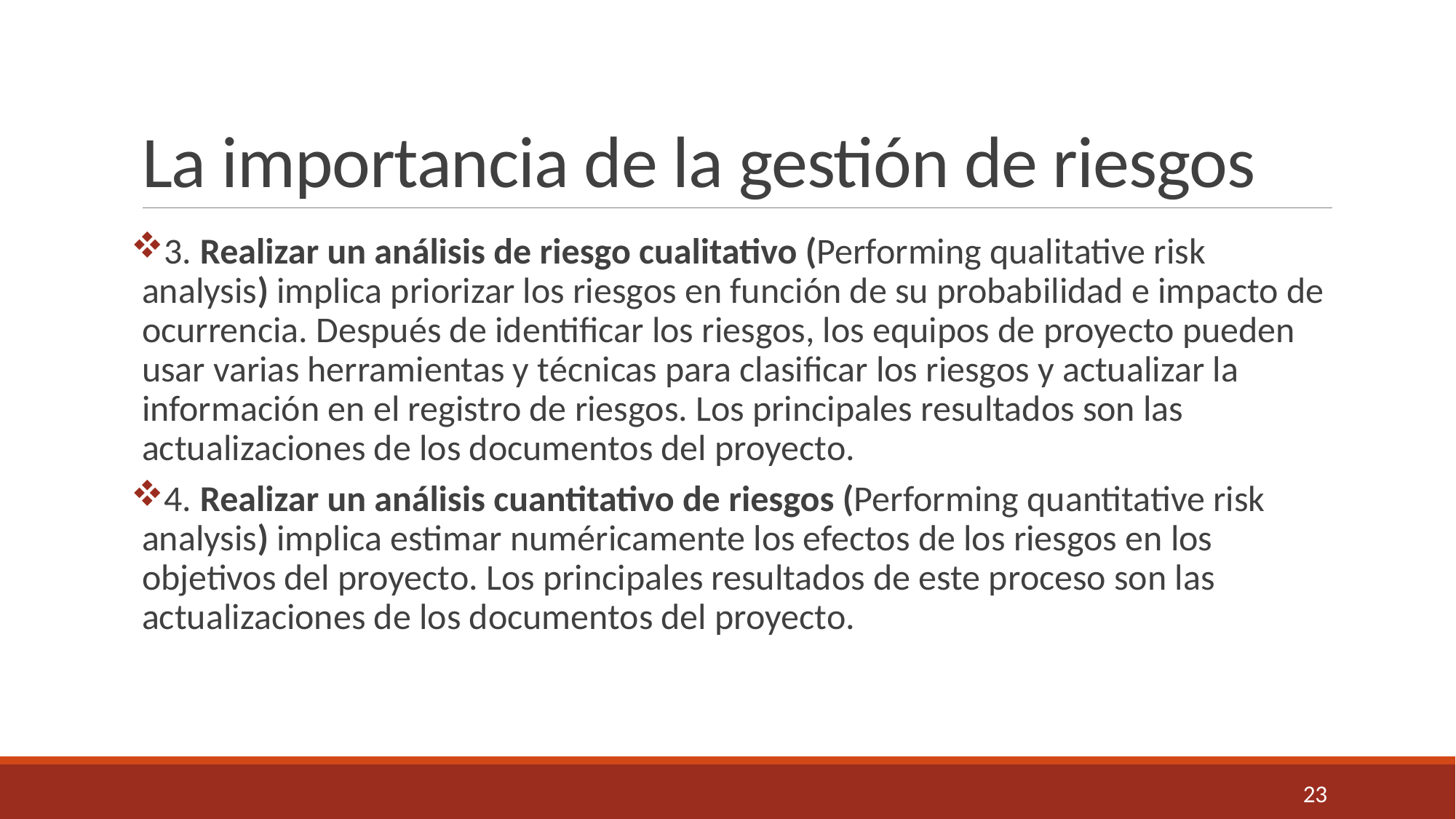

# La importancia de la gestión de riesgos
3. Realizar un análisis de riesgo cualitativo (Performing qualitative risk analysis) implica priorizar los riesgos en función de su probabilidad e impacto de ocurrencia. Después de identificar los riesgos, los equipos de proyecto pueden usar varias herramientas y técnicas para clasificar los riesgos y actualizar la información en el registro de riesgos. Los principales resultados son las actualizaciones de los documentos del proyecto.
4. Realizar un análisis cuantitativo de riesgos (Performing quantitative risk analysis) implica estimar numéricamente los efectos de los riesgos en los objetivos del proyecto. Los principales resultados de este proceso son las actualizaciones de los documentos del proyecto.
23